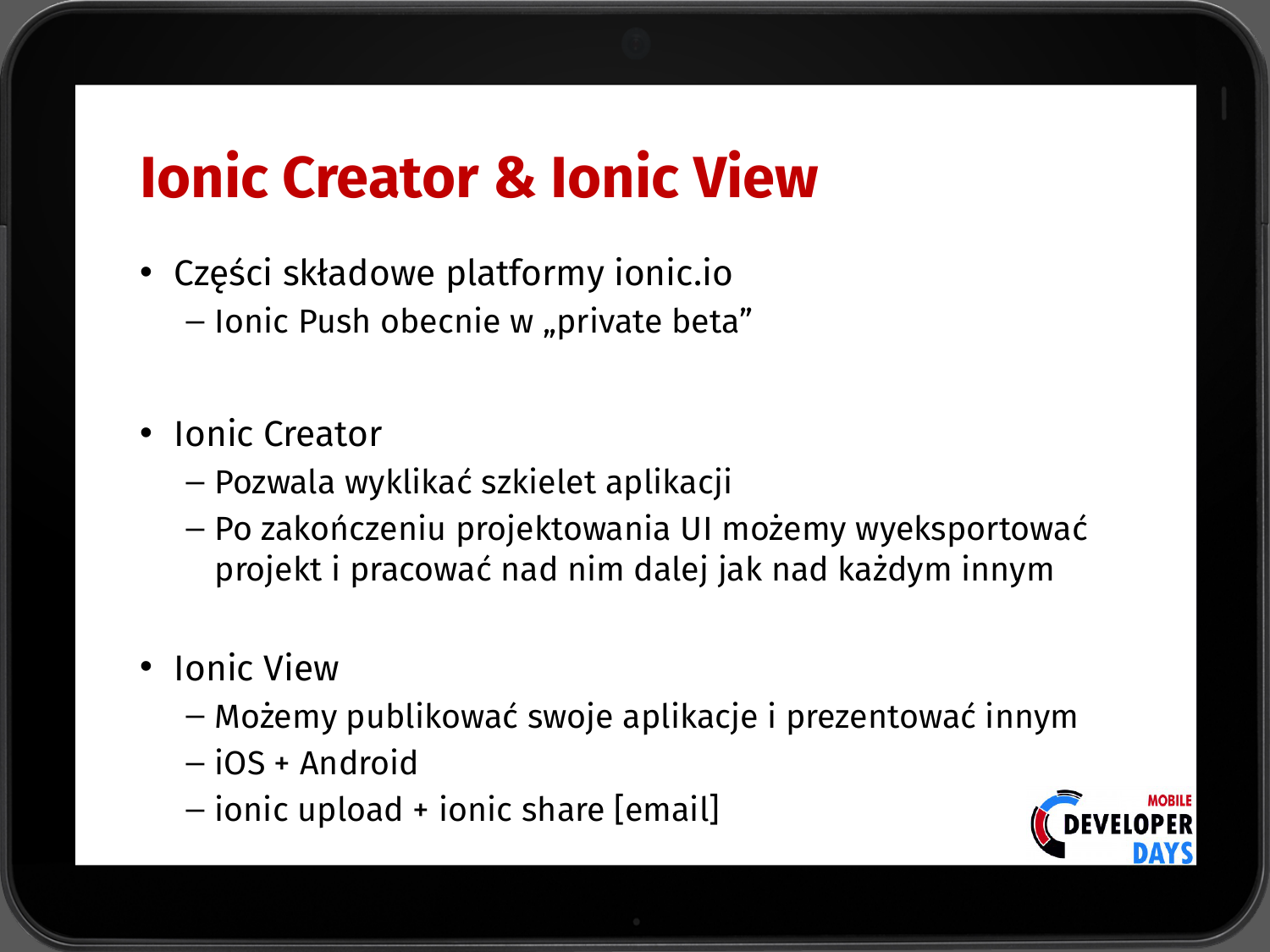

# Ionic Creator & Ionic View
Części składowe platformy ionic.io
Ionic Push obecnie w „private beta”

Ionic Creator
Pozwala wyklikać szkielet aplikacji
Po zakończeniu projektowania UI możemy wyeksportować projekt i pracować nad nim dalej jak nad każdym innym

Ionic View
Możemy publikować swoje aplikacje i prezentować innym
iOS + Android
ionic upload + ionic share [email]